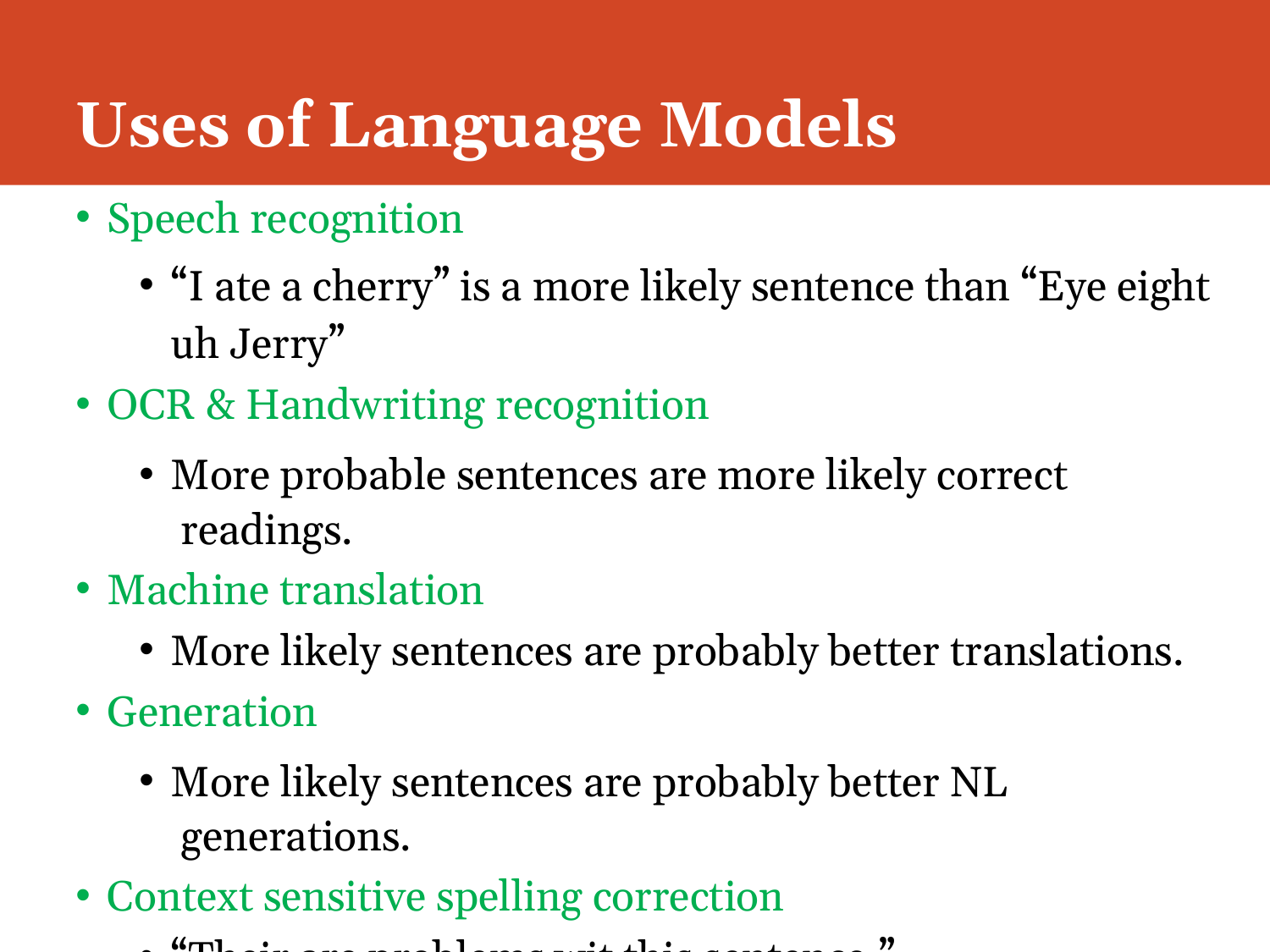

# Uses of Language Models
Speech recognition
“I ate a cherry” is a more likely sentence than “Eye eight
uh Jerry”
OCR & Handwriting recognition
More probable sentences are more likely correct  readings.
Machine translation
More likely sentences are probably better translations.
Generation
More likely sentences are probably better NL  generations.
Context sensitive spelling correction
“Their are problems wit this sentence.”